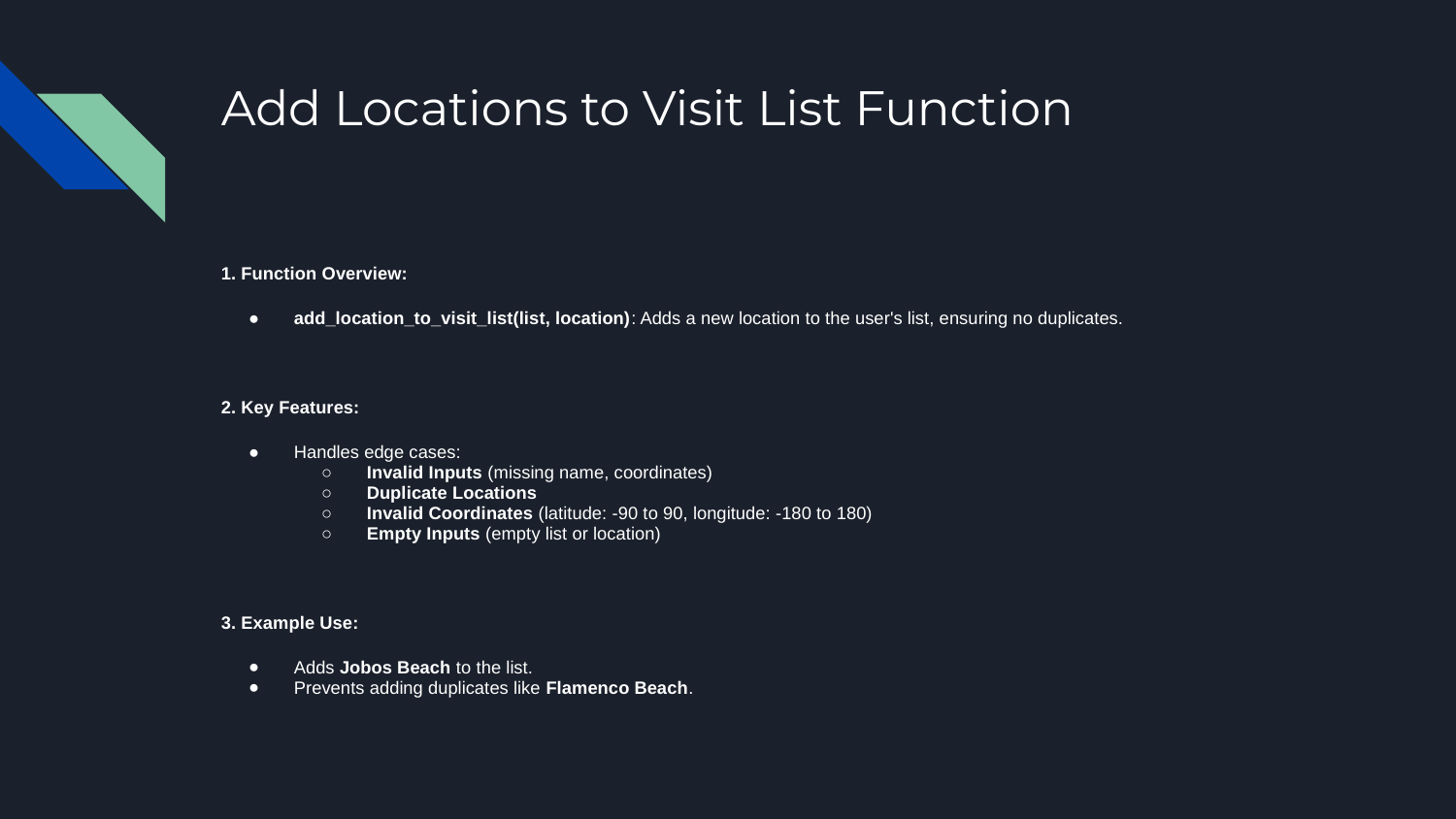

# Add Locations to Visit List Function
1. Function Overview:
add_location_to_visit_list(list, location): Adds a new location to the user's list, ensuring no duplicates.

2. Key Features:
Handles edge cases:
Invalid Inputs (missing name, coordinates)
Duplicate Locations
Invalid Coordinates (latitude: -90 to 90, longitude: -180 to 180)
Empty Inputs (empty list or location)

3. Example Use:
Adds Jobos Beach to the list.
Prevents adding duplicates like Flamenco Beach.